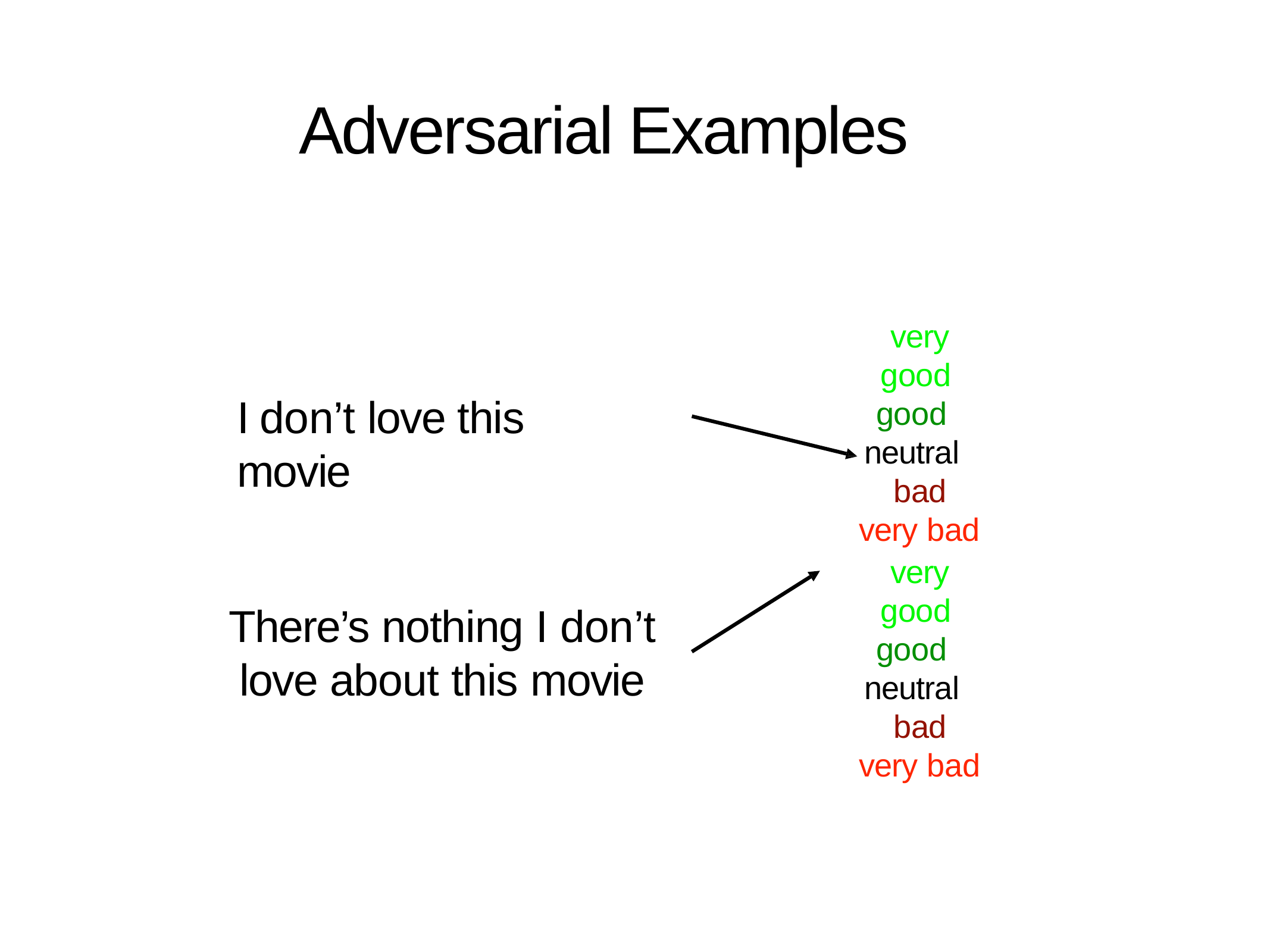

# Adversarial Examples
very good  good
neutral
bad
very bad
I don’t love this movie

very good  good
neutral
bad
very bad

There’s nothing I don’t
love about this movie